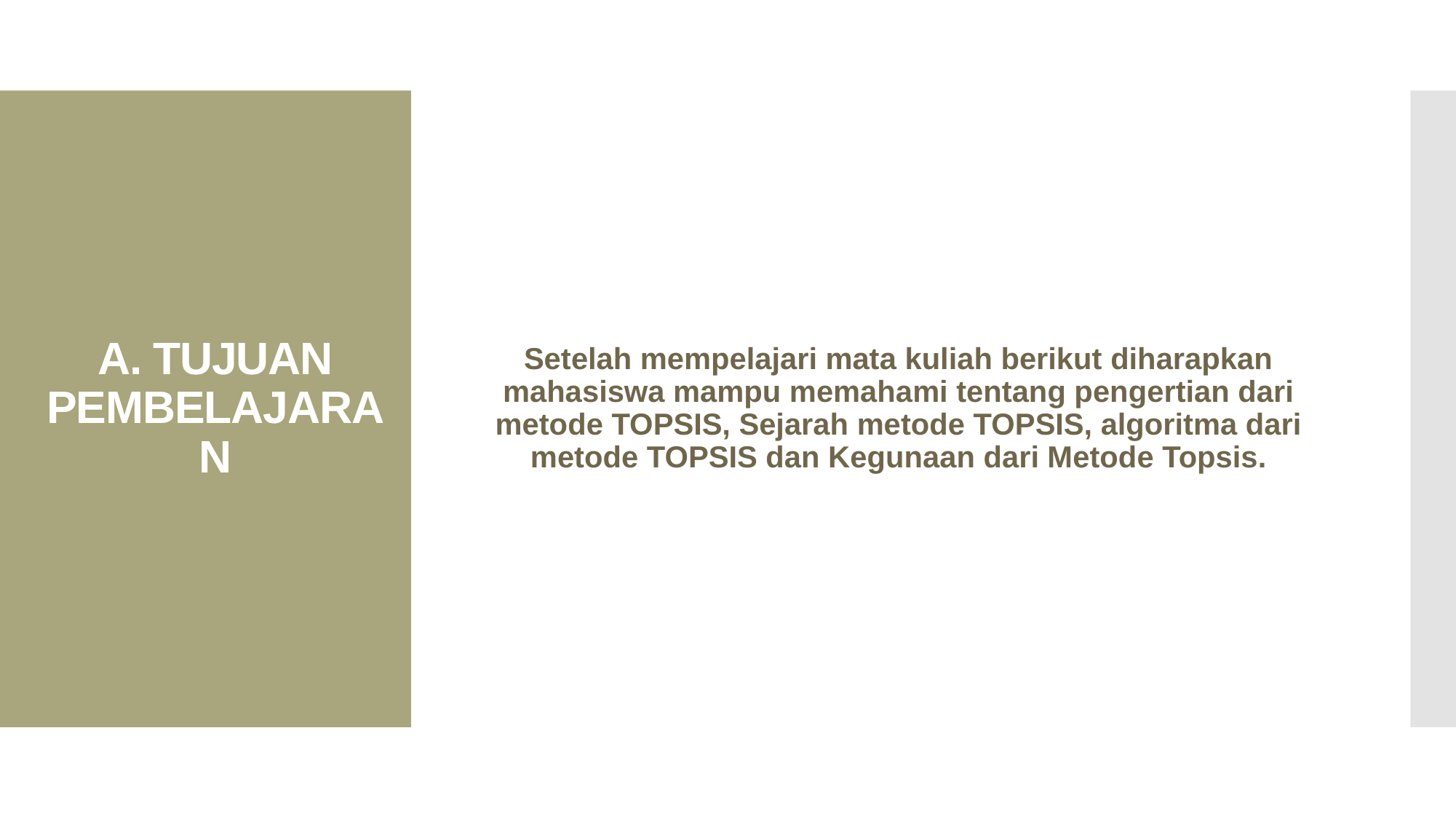

Setelah mempelajari mata kuliah berikut diharapkan mahasiswa mampu memahami tentang pengertian dari metode TOPSIS, Sejarah metode TOPSIS, algoritma dari metode TOPSIS dan Kegunaan dari Metode Topsis.
# A. TUJUAN PEMBELAJARAN